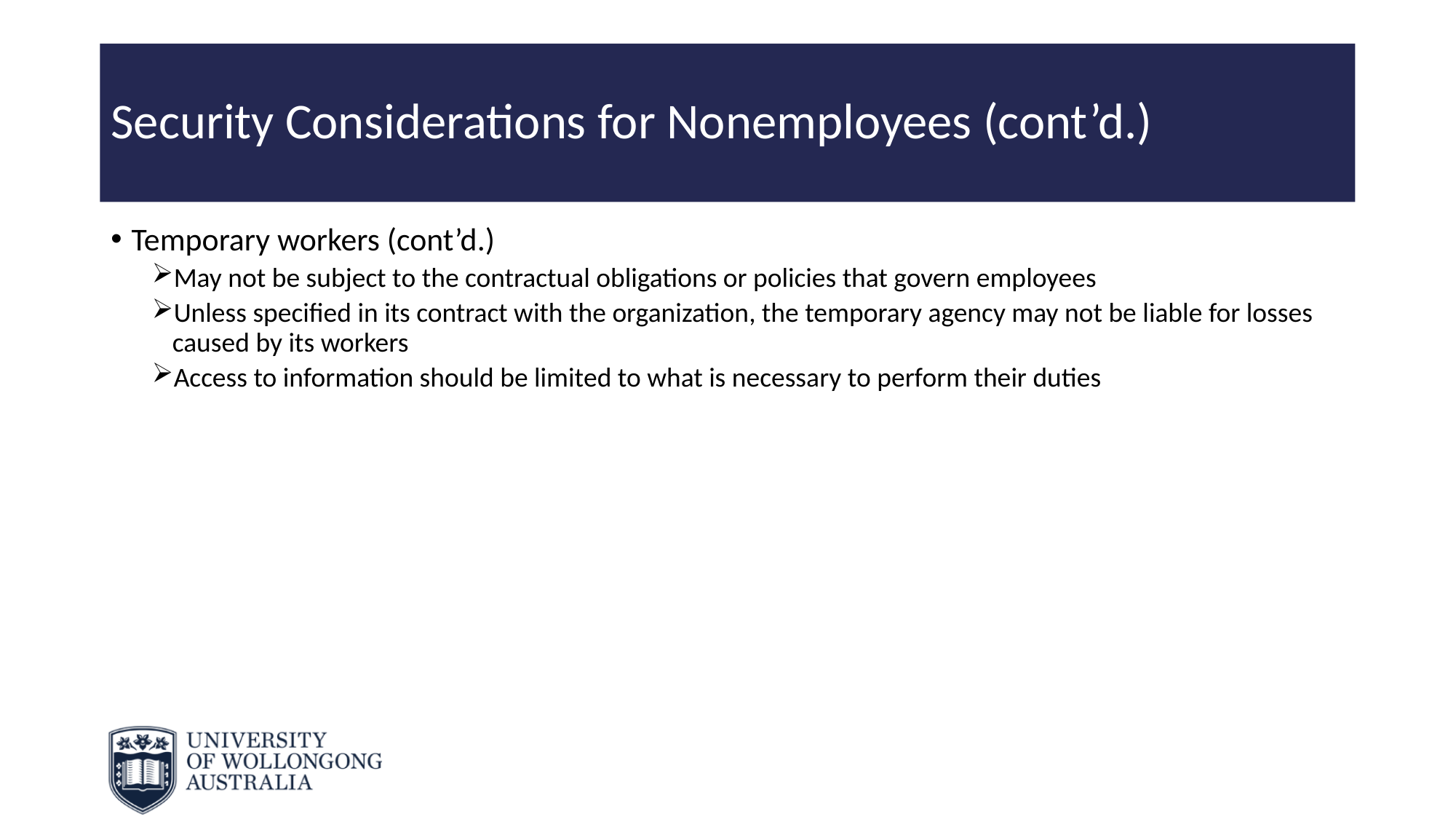

# Security Considerations for Nonemployees (cont’d.)
Temporary workers (cont’d.)
May not be subject to the contractual obligations or policies that govern employees
Unless specified in its contract with the organization, the temporary agency may not be liable for losses caused by its workers
Access to information should be limited to what is necessary to perform their duties